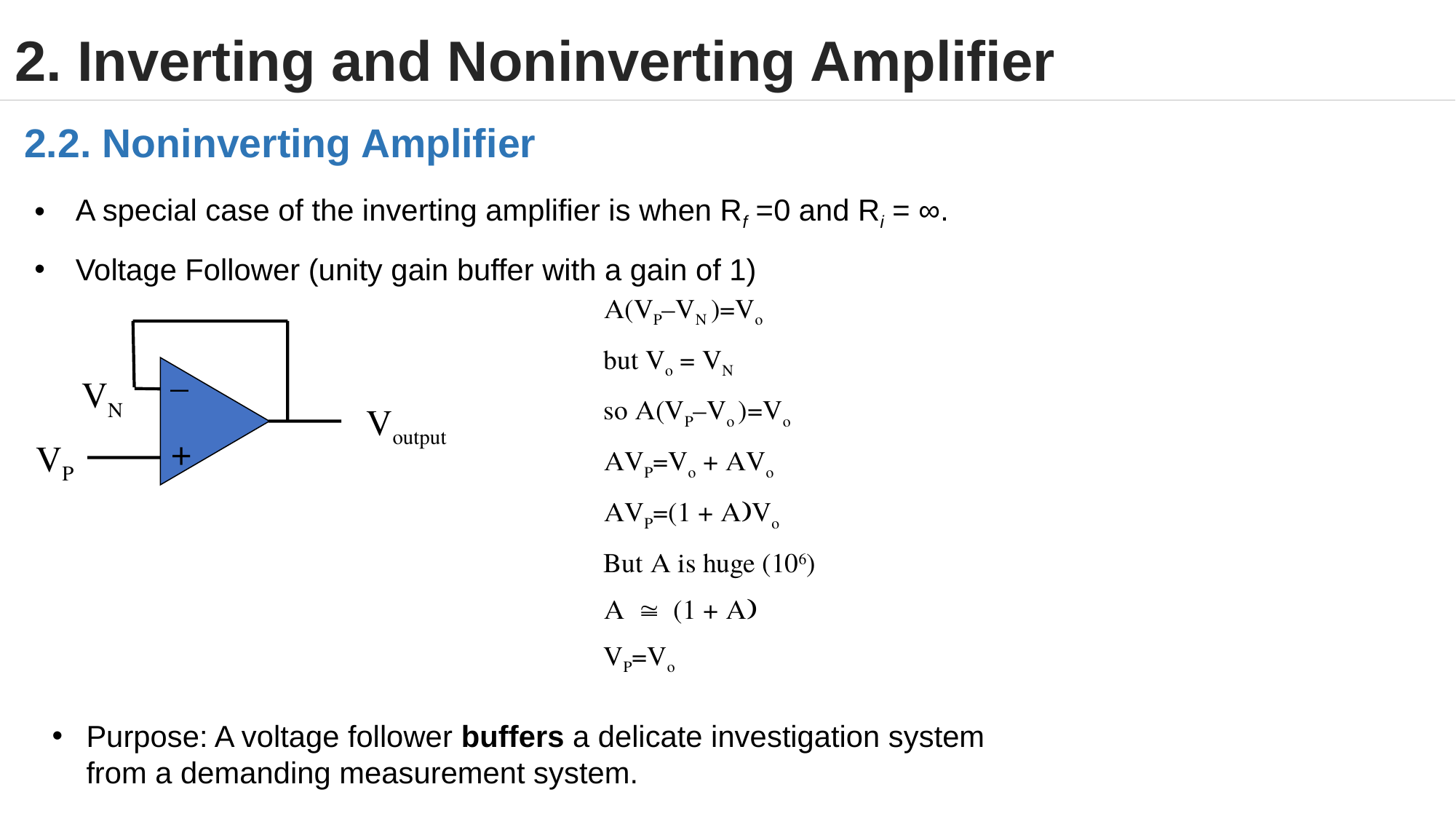

# 2. Inverting and Noninverting Amplifier
2.2. Noninverting Amplifier
A special case of the inverting amplifier is when Rf =0 and Ri = ∞.
Voltage Follower (unity gain buffer with a gain of 1)

Α(VP–VN )=Vo
but Vo = VN
so Α(VP–Vo )=Vo
ΑVP=Vo + ΑVo
ΑVP=(1 + Α)Vo
But Α is huge (106)
Α ≅ (1 + Α)
VP=Vo

–
VN

Voutput

+
VP

Purpose: A voltage follower buffers a delicate investigation system from a demanding measurement system.
22